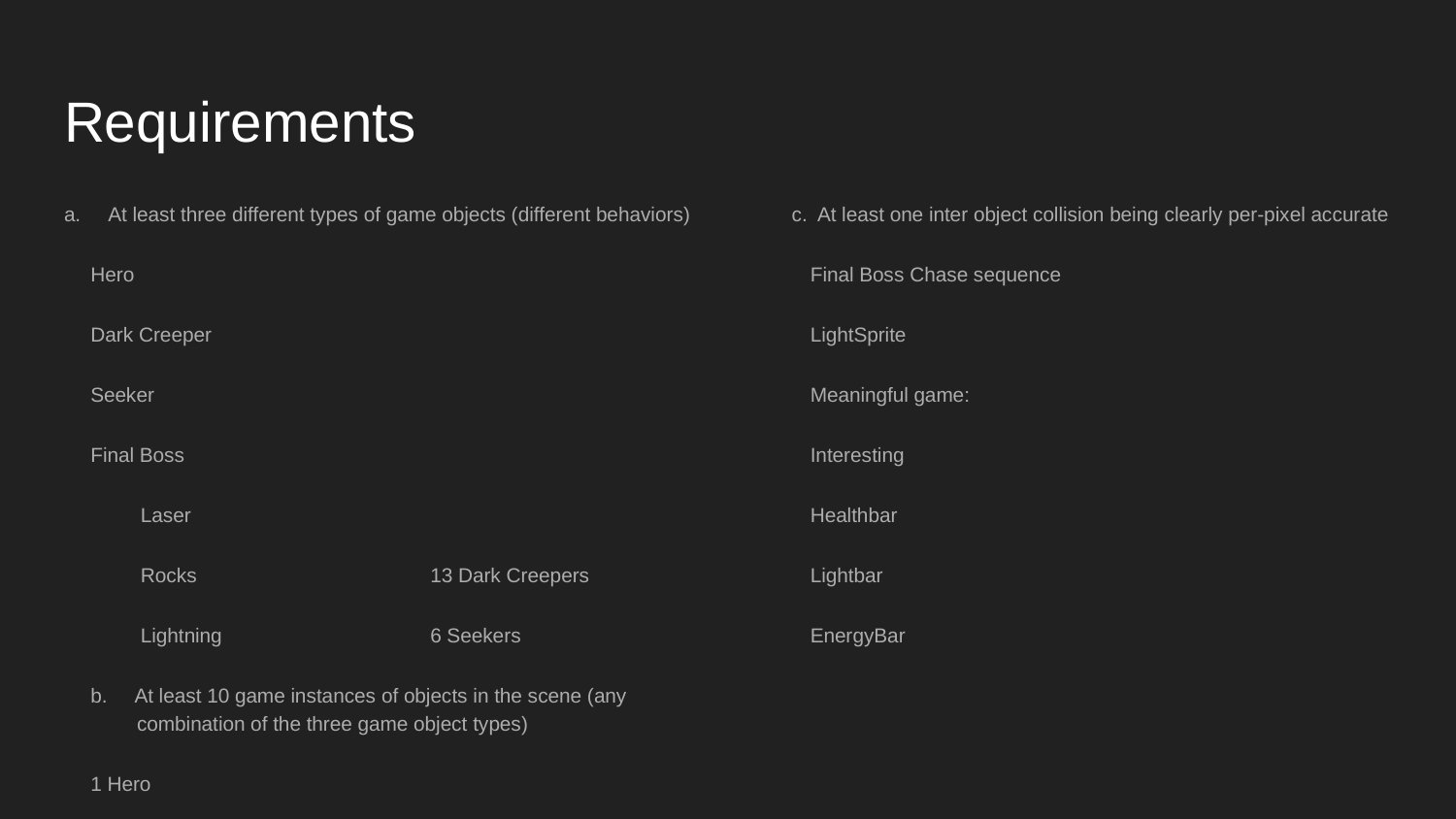

# Requirements
a.       At least three different types of game objects (different behaviors)
Hero
Dark Creeper
Seeker
Final Boss
         Laser
         Rocks
         Lightning
b.       At least 10 game instances of objects in the scene (any combination of the three game object types)
1 Hero
1 Final Boss
1 Laser Beam Set, 7 Laser Beams
1 Rock Set, 14 Rocks
  c.  At least one inter object collision being clearly per-pixel accurate
Final Boss Chase sequence
LightSprite
Meaningful game:
Interesting
Healthbar
Lightbar
EnergyBar

13 Dark Creepers
6 Seekers